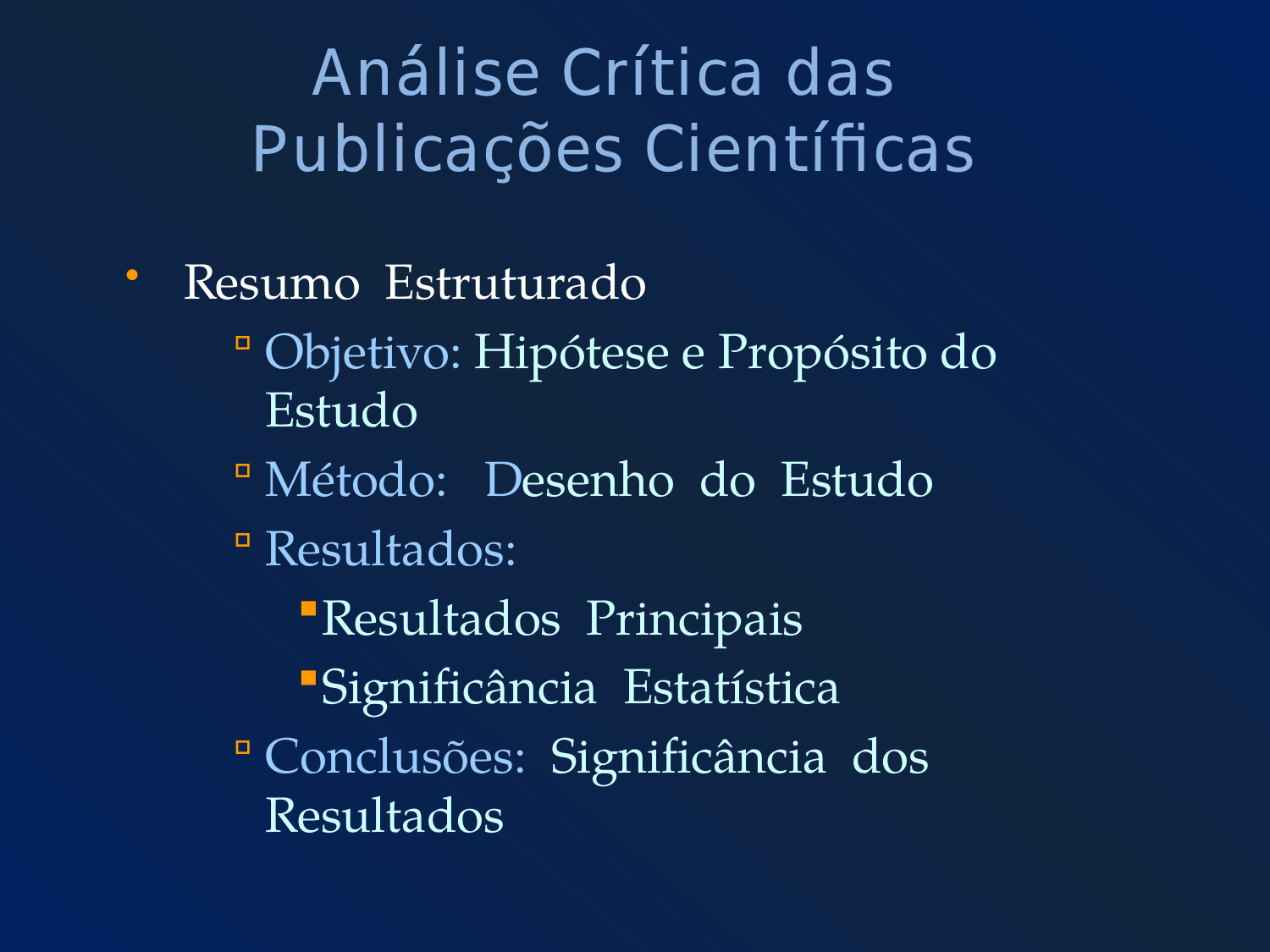

# Análise Crítica das Publicações Científicas
Resumo  Estruturado
Objetivo: Hipótese e Propósito do Estudo
Método:   Desenho  do  Estudo
Resultados:
Resultados  Principais
Significância  Estatística
Conclusões:  Significância  dos  Resultados